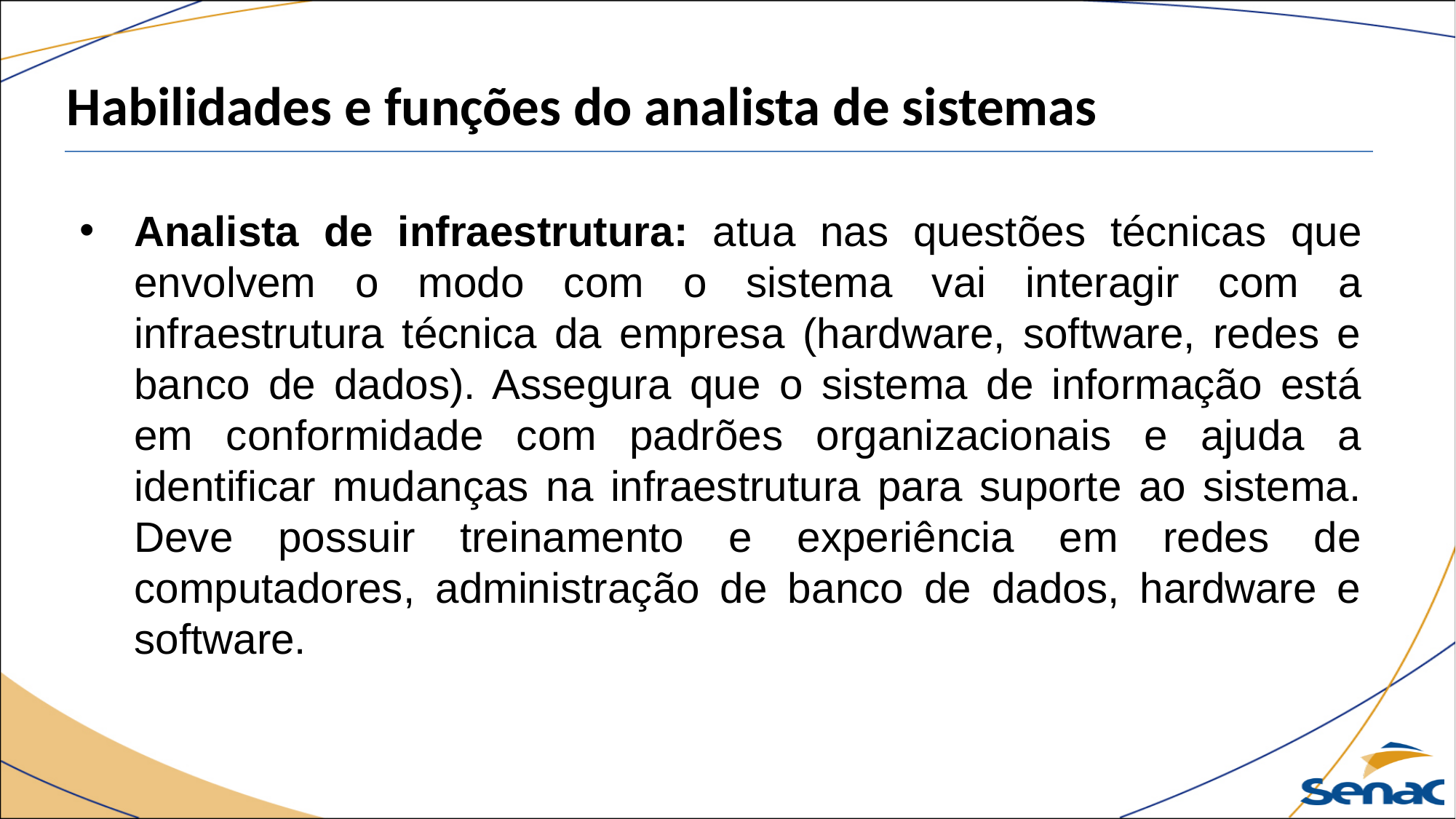

Habilidades e funções do analista de sistemas
Analista de infraestrutura: atua nas questões técnicas que envolvem o modo com o sistema vai interagir com a infraestrutura técnica da empresa (hardware, software, redes e banco de dados). Assegura que o sistema de informação está em conformidade com padrões organizacionais e ajuda a identificar mudanças na infraestrutura para suporte ao sistema. Deve possuir treinamento e experiência em redes de computadores, administração de banco de dados, hardware e software.